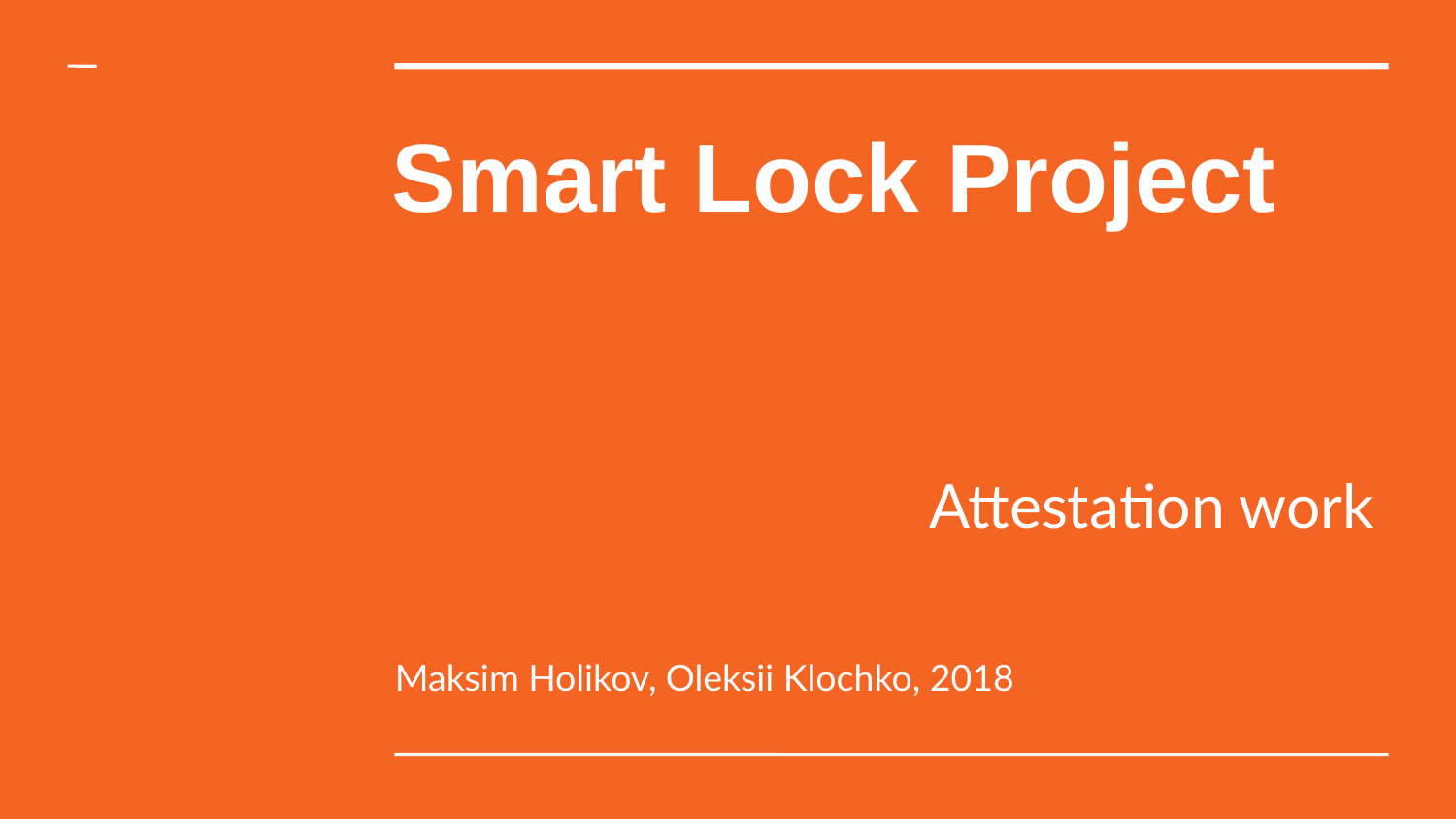

Smart Lock Project
Attestation work
Maksim Holikov, Oleksii Klochko, 2018